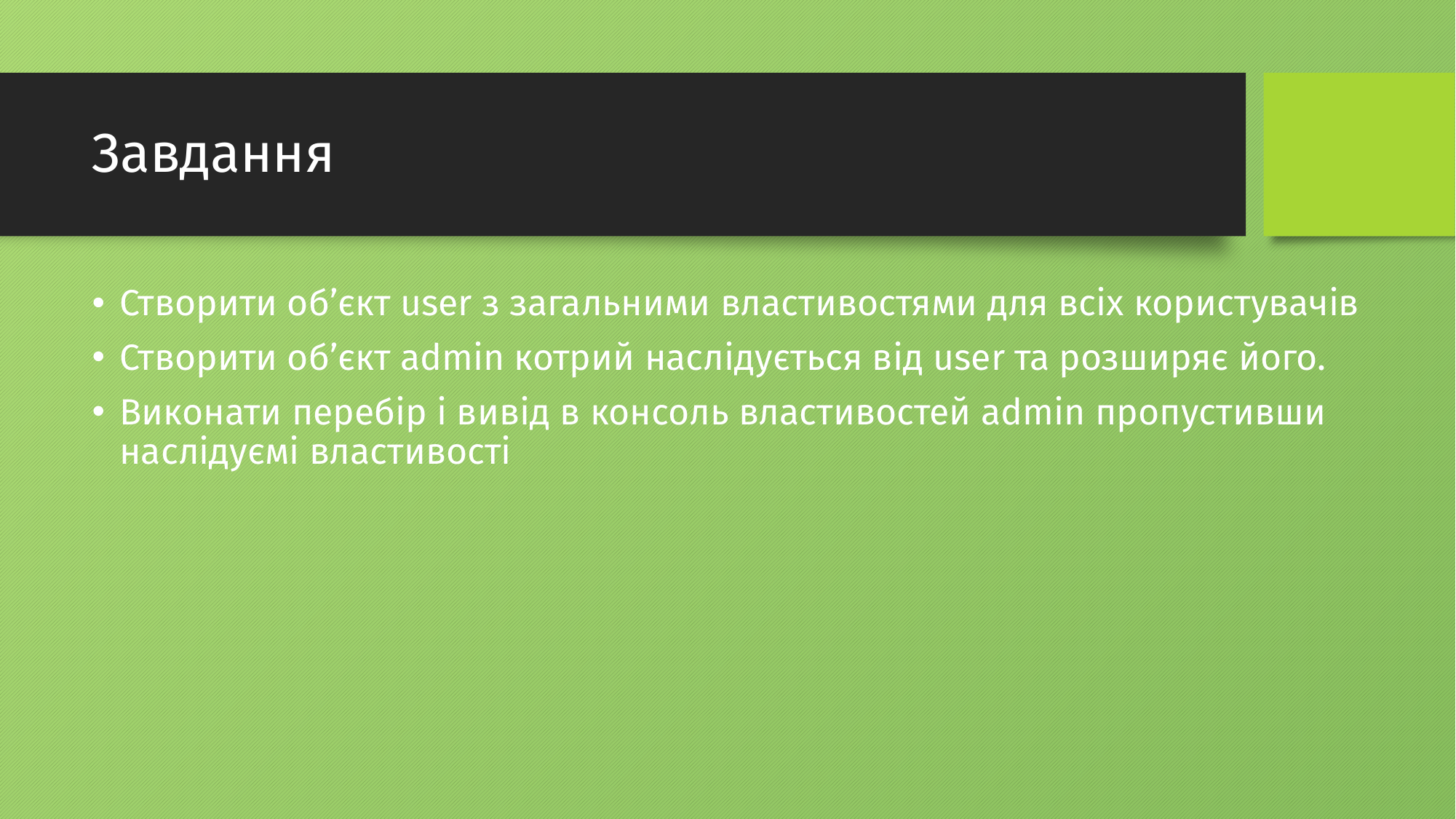

# Завдання
Створити об’єкт user з загальними властивостями для всіх користувачів
Створити об’єкт admin котрий наслідується від user та розширяє його.
Виконати перебір і вивід в консоль властивостей admin пропустивши наслідуємі властивості